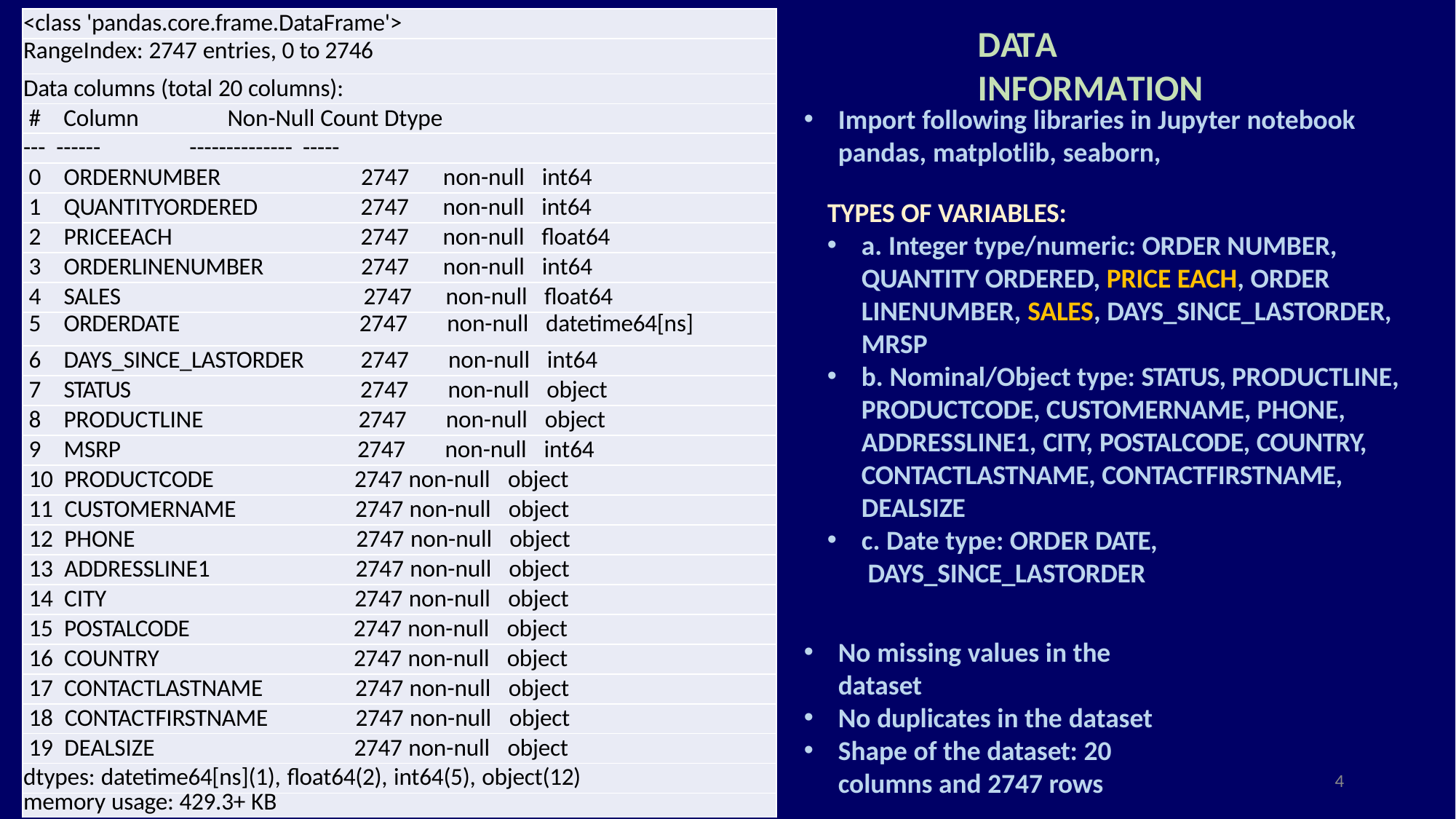

| <class 'pandas.core.frame.DataFrame'> |
| --- |
| RangeIndex: 2747 entries, 0 to 2746 |
| Data columns (total 20 columns): |
| # Column Non-Null Count Dtype |
| --- ------ -------------- ----- |
| 0 ORDERNUMBER 2747 non-null int64 |
| 1 QUANTITYORDERED 2747 non-null int64 |
| 2 PRICEEACH 2747 non-null float64 |
| 3 ORDERLINENUMBER 2747 non-null int64 |
| 4 SALES 2747 non-null float64 |
| 5 ORDERDATE 2747 non-null datetime64[ns] |
| 6 DAYS\_SINCE\_LASTORDER 2747 non-null int64 |
| 7 STATUS 2747 non-null object |
| 8 PRODUCTLINE 2747 non-null object |
| 9 MSRP 2747 non-null int64 |
| 10 PRODUCTCODE 2747 non-null object |
| 11 CUSTOMERNAME 2747 non-null object |
| 12 PHONE 2747 non-null object |
| 13 ADDRESSLINE1 2747 non-null object |
| 14 CITY 2747 non-null object |
| 15 POSTALCODE 2747 non-null object |
| 16 COUNTRY 2747 non-null object |
| 17 CONTACTLASTNAME 2747 non-null object |
| 18 CONTACTFIRSTNAME 2747 non-null object |
| 19 DEALSIZE 2747 non-null object |
| dtypes: datetime64[ns](1), float64(2), int64(5), object(12) |
| memory usage: 429.3+ KB |
# DATA INFORMATION
Import following libraries in Jupyter notebook
pandas, matplotlib, seaborn,

TYPES OF VARIABLES:
a. Integer type/numeric: ORDER NUMBER,  QUANTITY ORDERED, PRICE EACH, ORDER  LINENUMBER, SALES, DAYS_SINCE_LASTORDER,  MRSP
b. Nominal/Object type: STATUS, PRODUCTLINE,  PRODUCTCODE, CUSTOMERNAME, PHONE,  ADDRESSLINE1, CITY, POSTALCODE, COUNTRY,  CONTACTLASTNAME, CONTACTFIRSTNAME,  DEALSIZE
c. Date type: ORDER DATE,  DAYS_SINCE_LASTORDER

No missing values in the dataset
No duplicates in the dataset
Shape of the dataset: 20 columns and 2747 rows
4